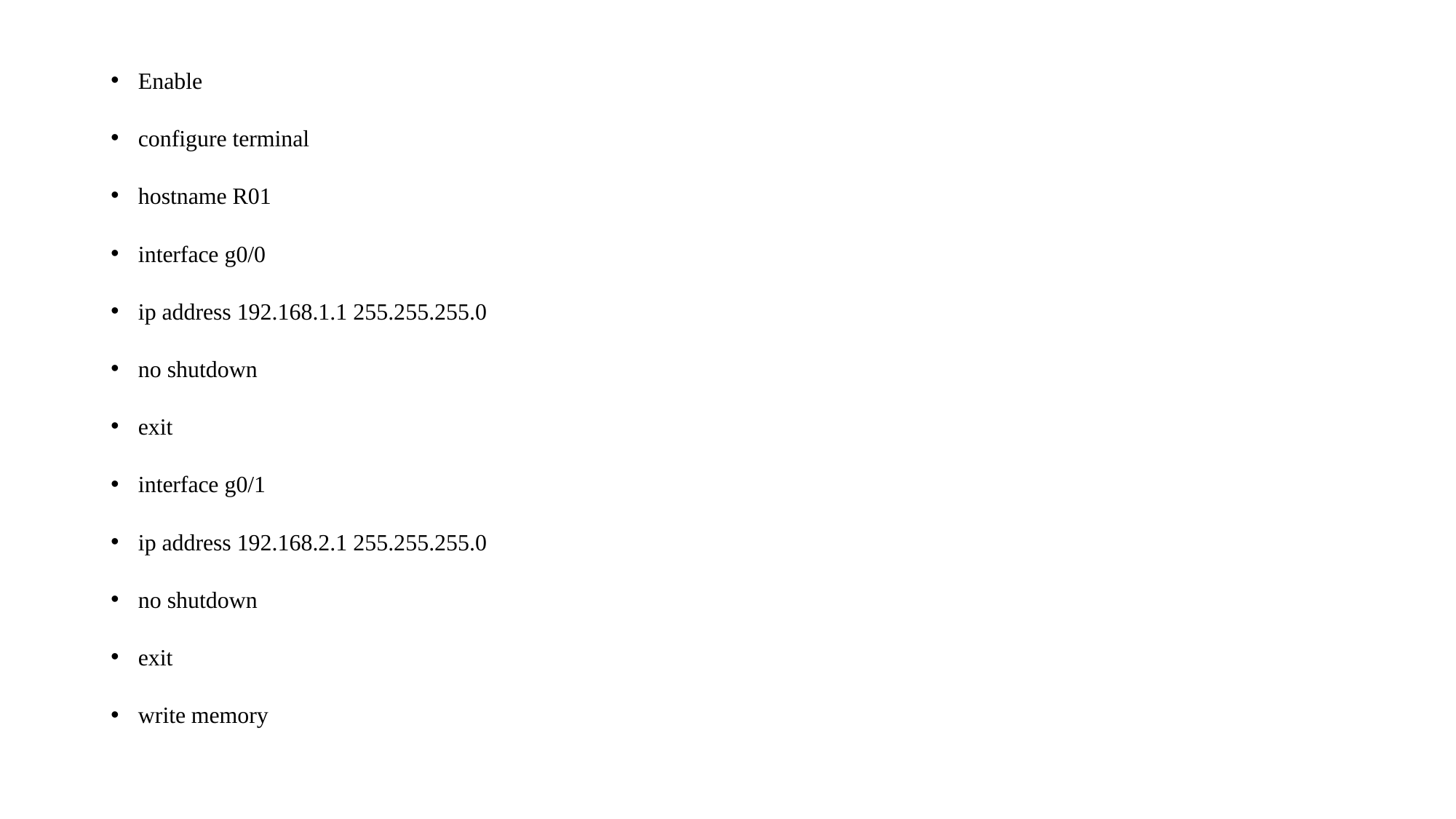

Enable
configure terminal
hostname R01
interface g0/0
ip address 192.168.1.1 255.255.255.0
no shutdown
exit
interface g0/1
ip address 192.168.2.1 255.255.255.0
no shutdown
exit
write memory